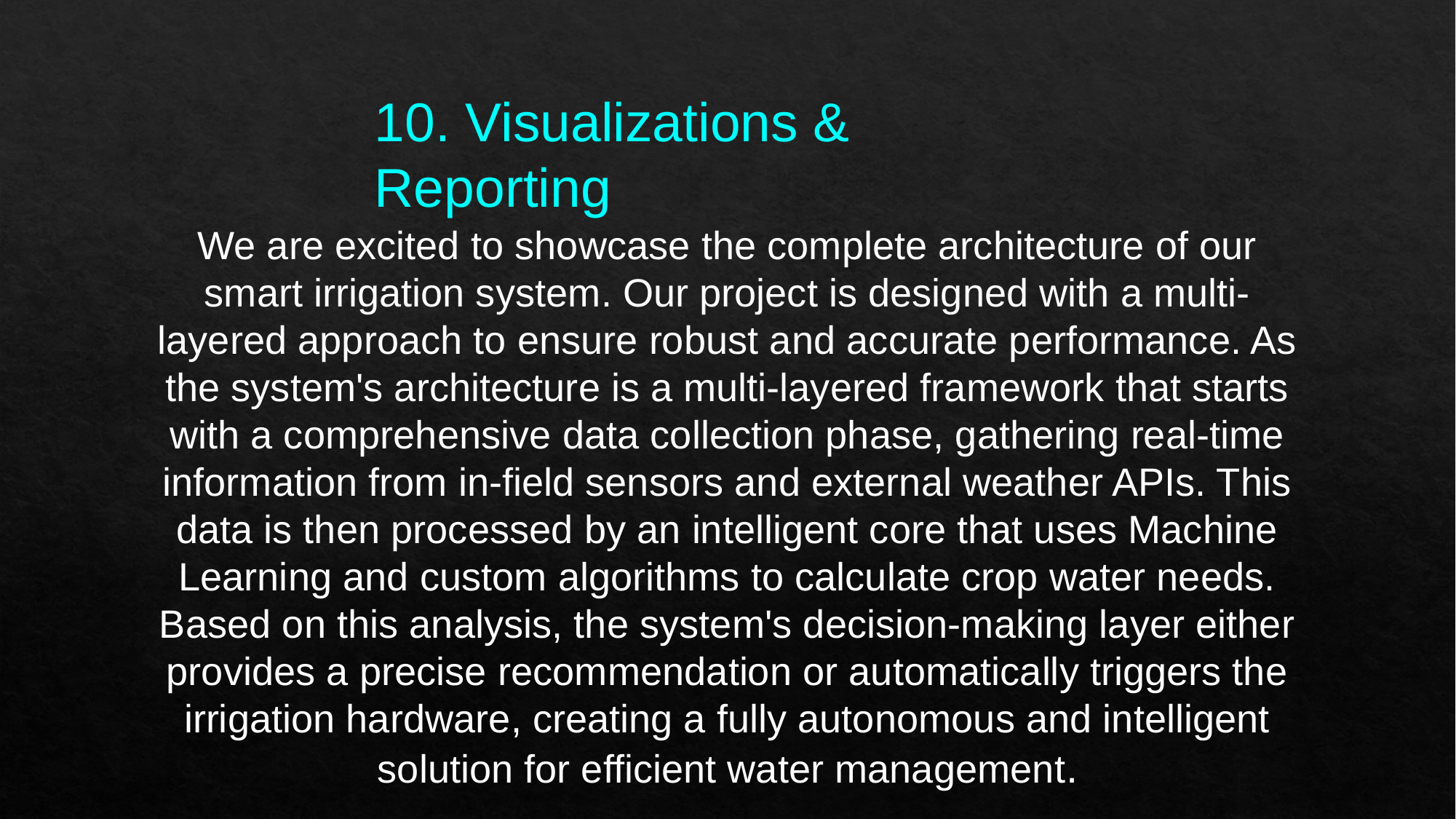

10. Visualizations & Reporting
We are excited to showcase the complete architecture of our smart irrigation system. Our project is designed with a multi-layered approach to ensure robust and accurate performance. As the system's architecture is a multi-layered framework that starts with a comprehensive data collection phase, gathering real-time information from in-field sensors and external weather APIs. This data is then processed by an intelligent core that uses Machine Learning and custom algorithms to calculate crop water needs. Based on this analysis, the system's decision-making layer either provides a precise recommendation or automatically triggers the irrigation hardware, creating a fully autonomous and intelligent solution for efficient water management.